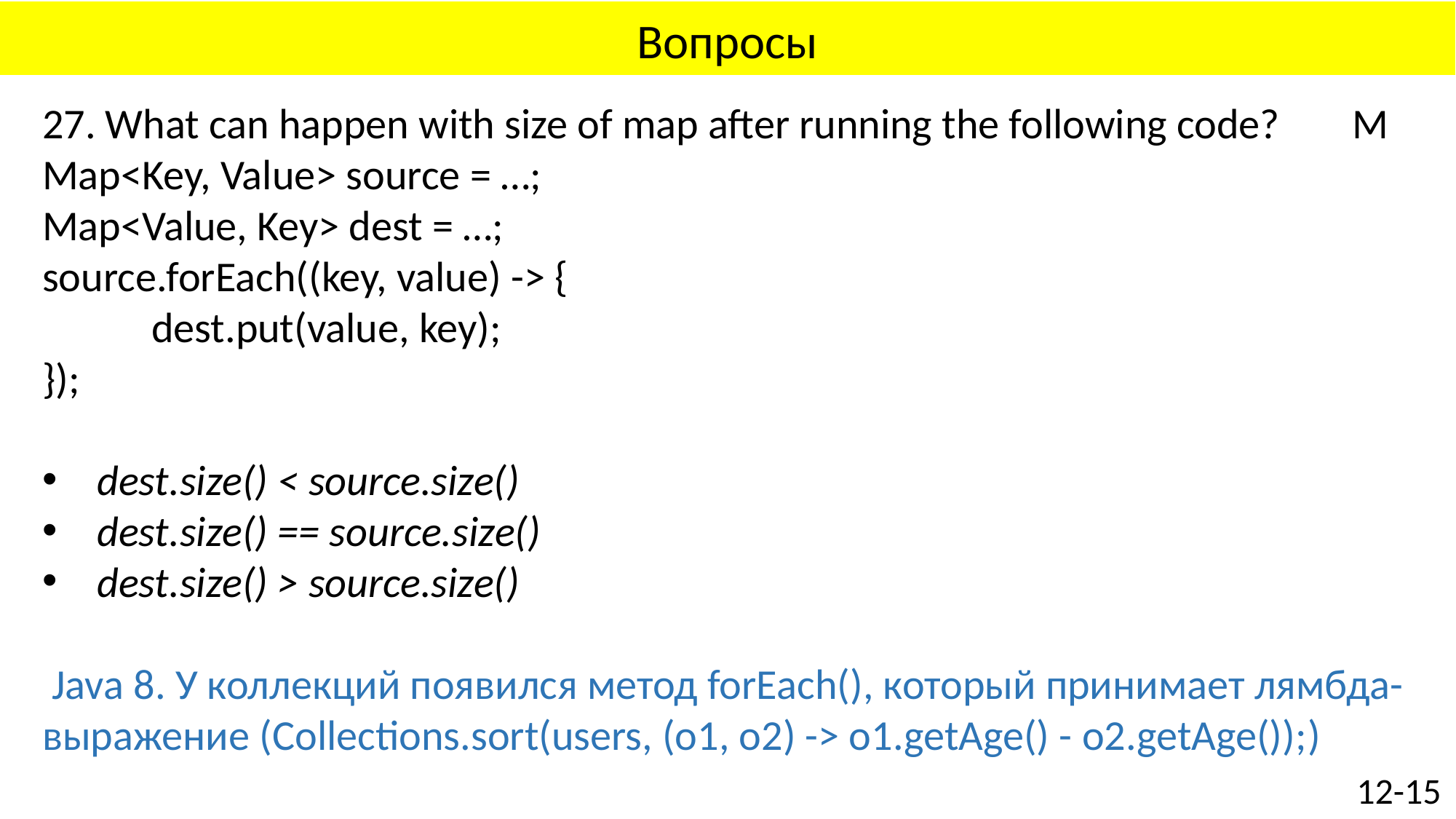

# Вопросы
27. What can happen with size of map after running the following code?	M
Map<Key, Value> source = …;
Map<Value, Key> dest = …;
source.forEach((key, value) -> {
	dest.put(value, key);
});

dest.size() < source.size()
dest.size() == source.size()
dest.size() > source.size()

 Java 8. У коллекций появился метод forEach(), который принимает лямбда-выражение (Collections.sort(users, (o1, o2) -> o1.getAge() - o2.getAge());)
12-15